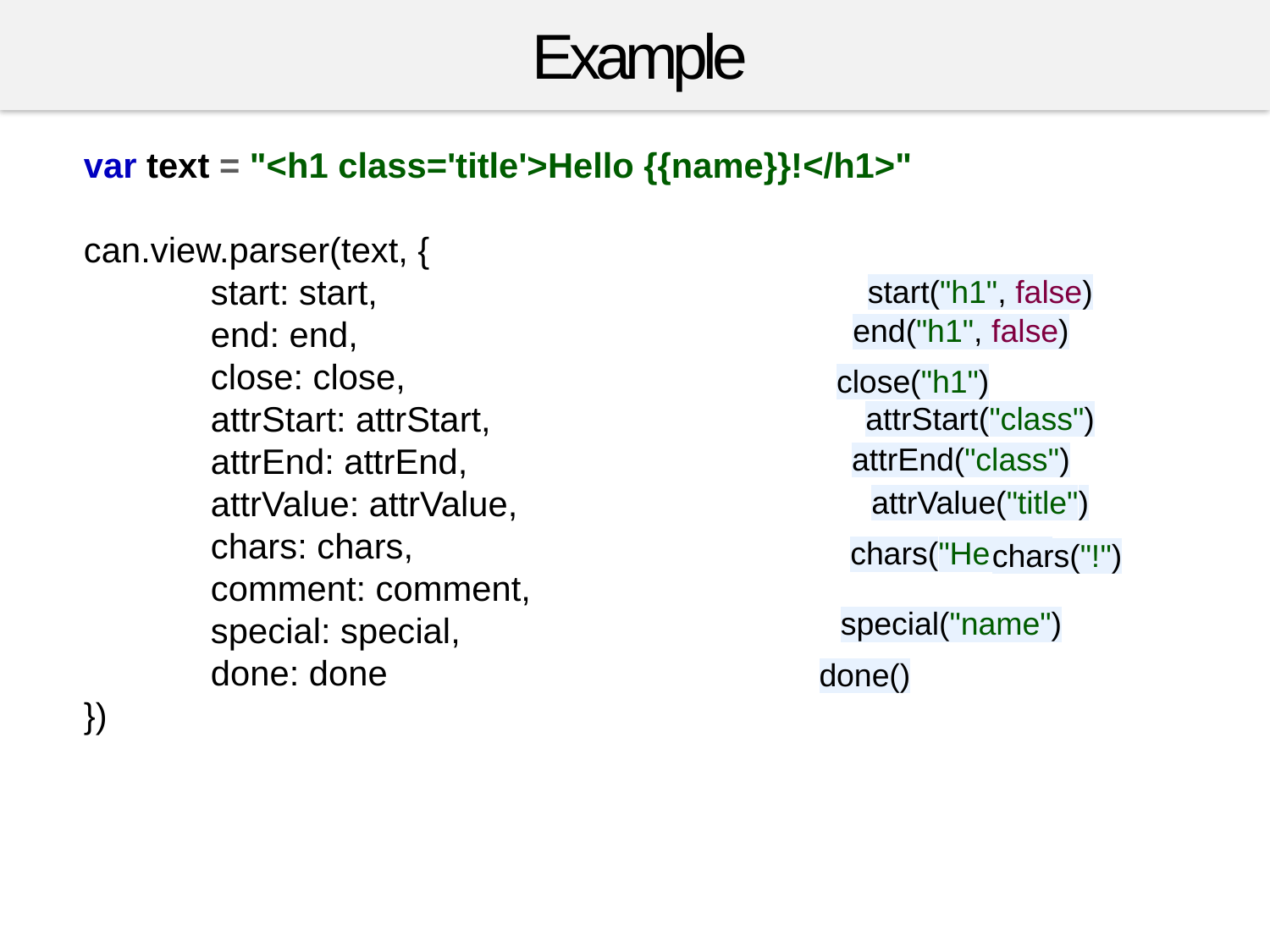

Example
var text = "<h1 class='title'>Hello {{name}}!</h1>"

can.view.parser(text, {
	start: start,
	end: end,
	close: close,
	attrStart: attrStart,
	attrEnd: attrEnd,
	attrValue: attrValue,
	chars: chars,
	comment: comment,
	special: special,
	done: done
})
start("h1", false)
end("h1", false)
close("h1")
attrStart("class")
attrEnd("class")

attrValue("title")
chars("Hello ")
chars("!")
special("name")
done()